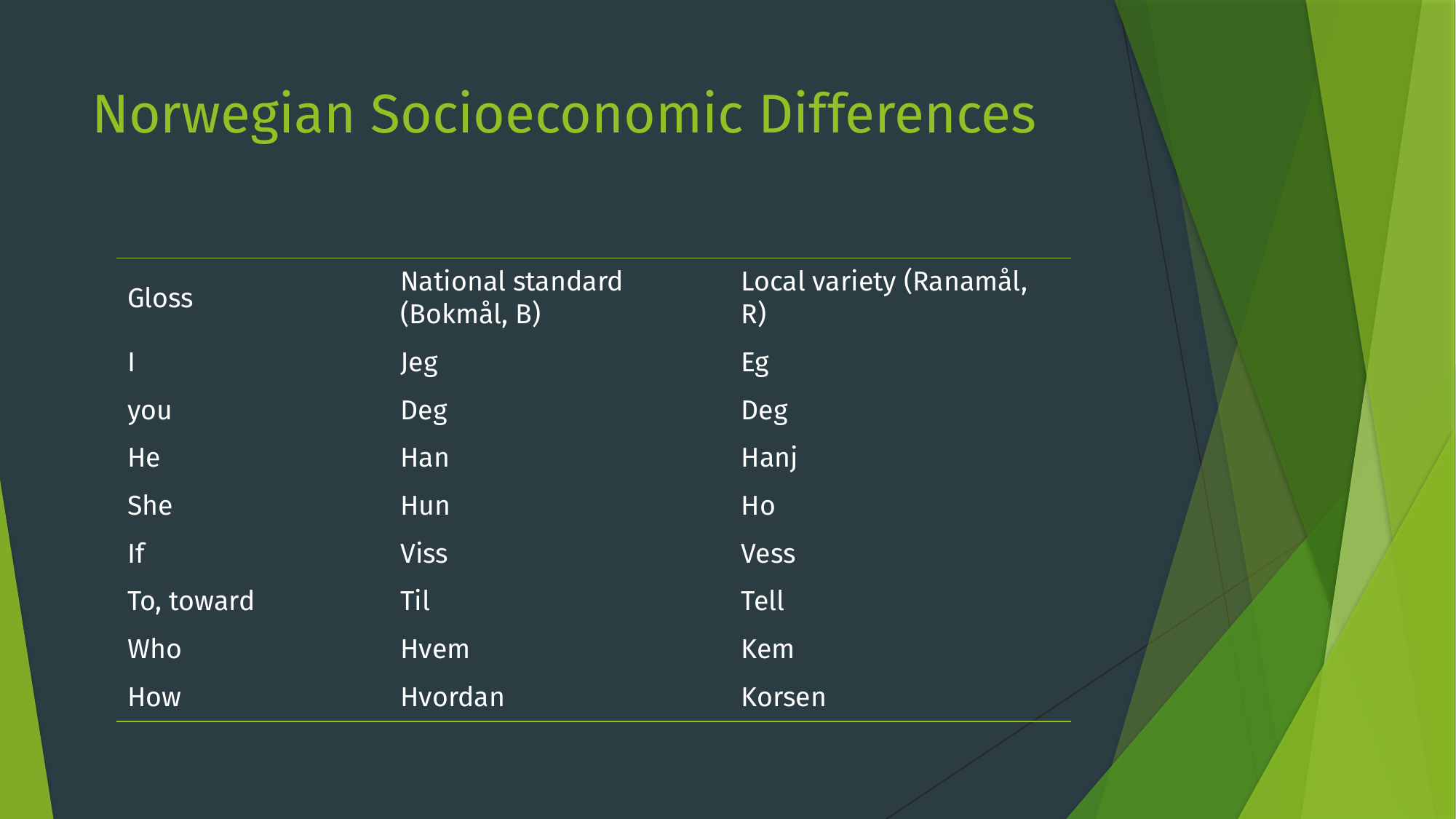

# Norwegian Socioeconomic Differences
| Gloss | National standard (Bokmål, B) | Local variety (Ranamål, R) |
| --- | --- | --- |
| I | Jeg | Eg |
| you | Deg | Deg |
| He | Han | Hanj |
| She | Hun | Ho |
| If | Viss | Vess |
| To, toward | Til | Tell |
| Who | Hvem | Kem |
| How | Hvordan | Korsen |